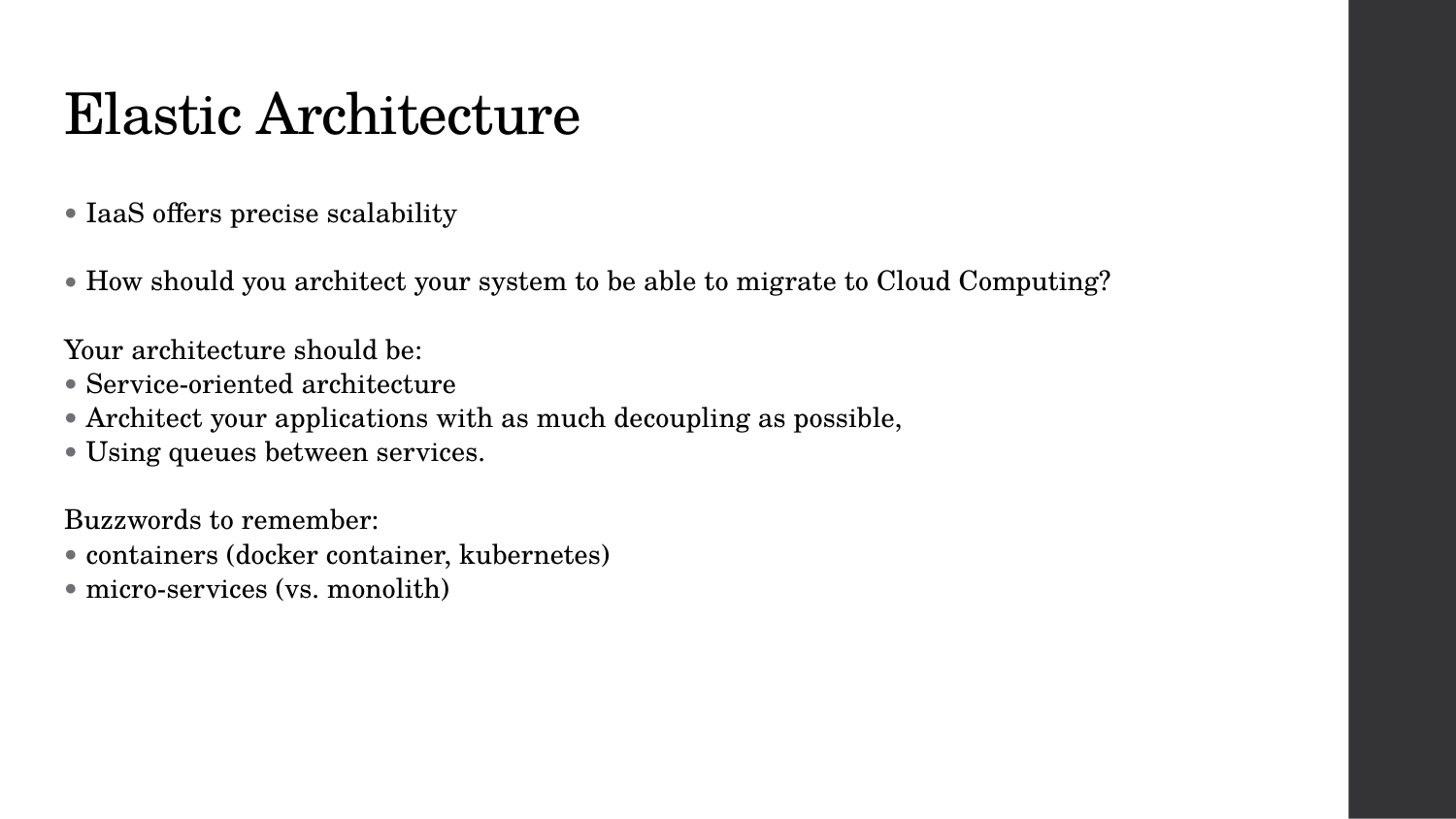

# Elastic Architecture
IaaS offers precise scalability

How should you architect your system to be able to migrate to Cloud Computing?

Your architecture should be:
Service-oriented architecture
Architect your applications with as much decoupling as possible,
Using queues between services.

Buzzwords to remember:
containers (docker container, kubernetes)
micro-services (vs. monolith)